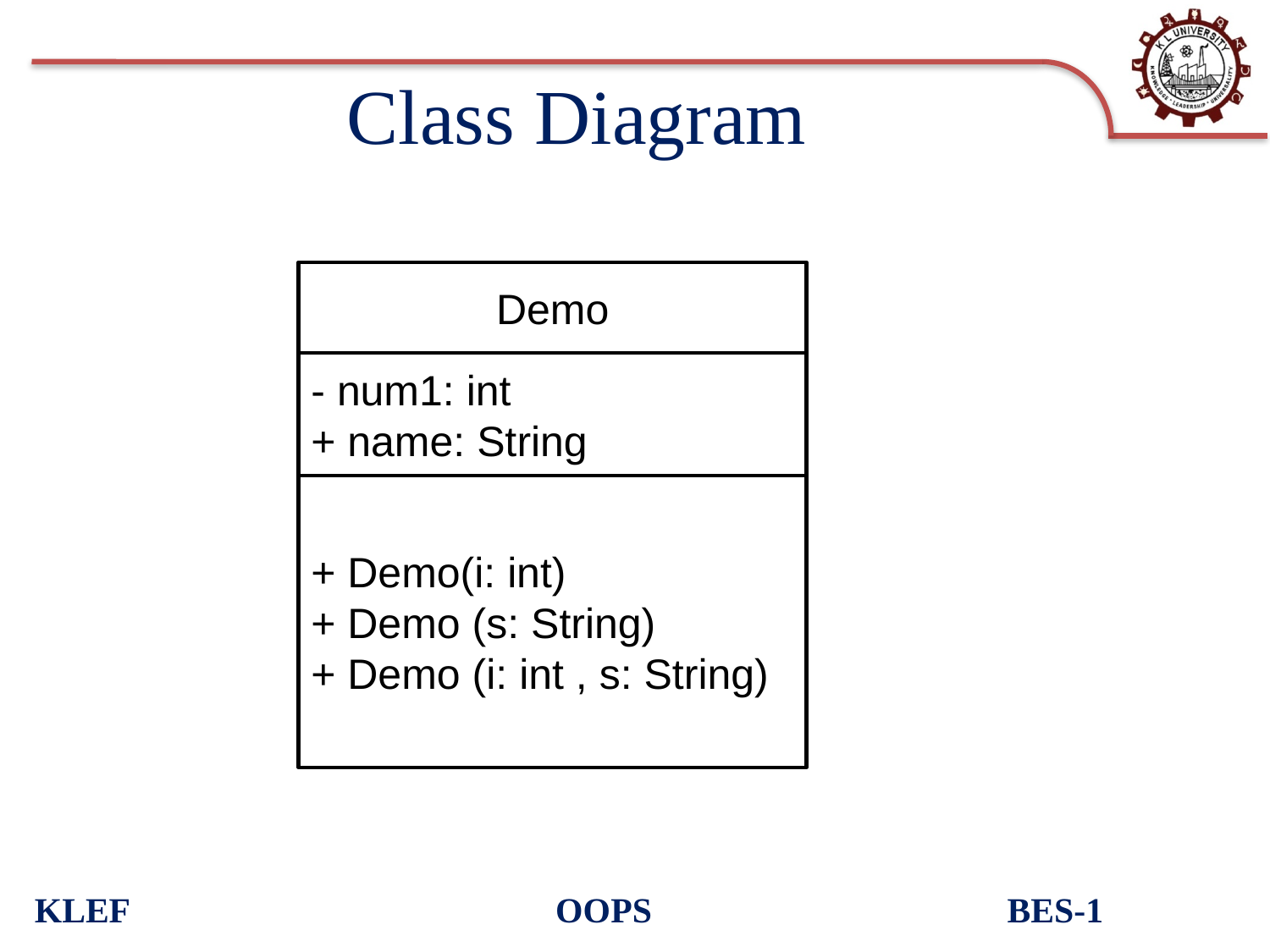

# Class Diagram
Demo
- num1: int
+ name: String
+ Demo(i: int)
+ Demo (s: String)
+ Demo (i: int , s: String)
KLEF                                                OOPS                                        BES-1